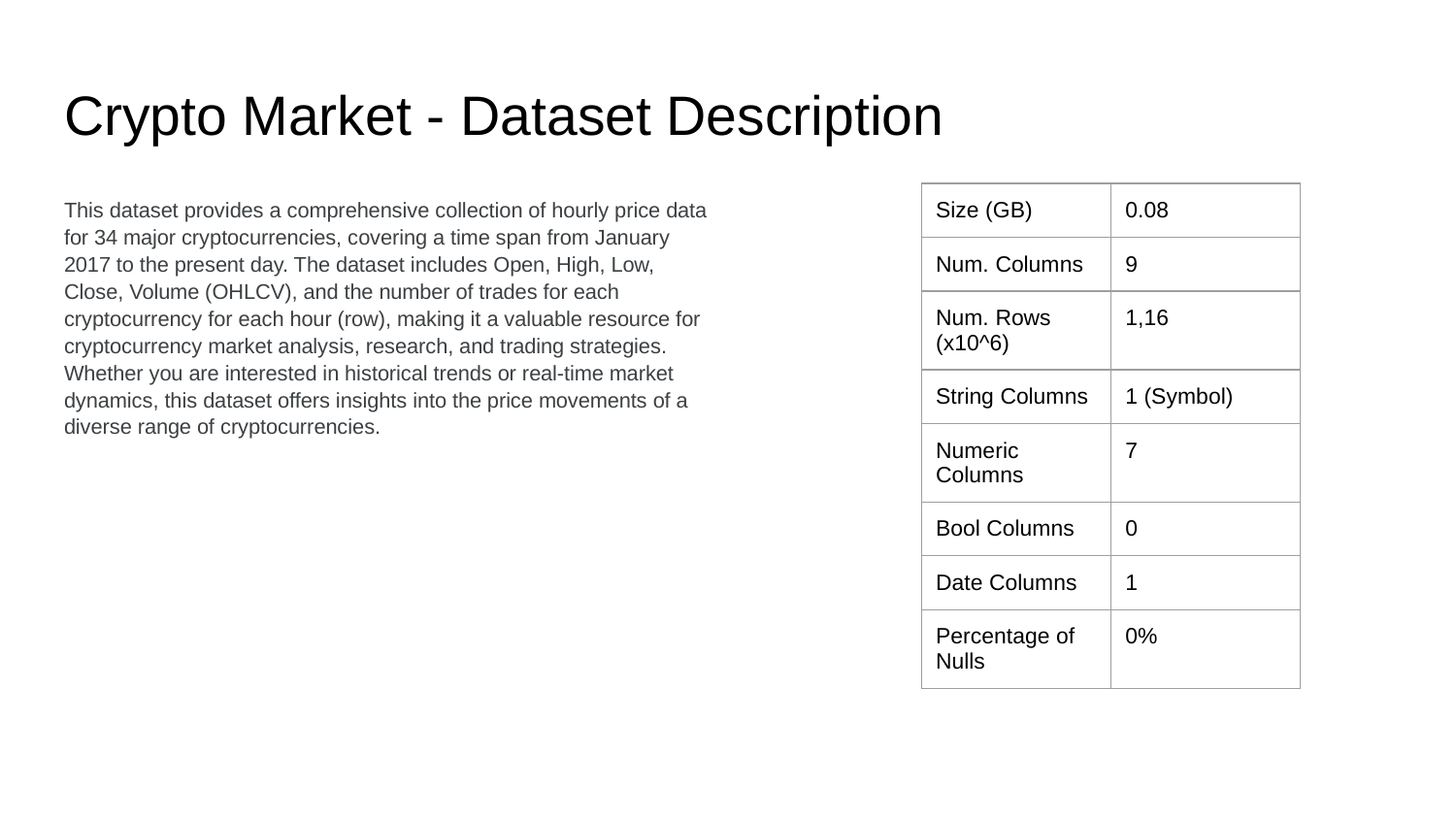

# Crypto Market - Dataset Description
This dataset provides a comprehensive collection of hourly price data for 34 major cryptocurrencies, covering a time span from January 2017 to the present day. The dataset includes Open, High, Low, Close, Volume (OHLCV), and the number of trades for each cryptocurrency for each hour (row), making it a valuable resource for cryptocurrency market analysis, research, and trading strategies. Whether you are interested in historical trends or real-time market dynamics, this dataset offers insights into the price movements of a diverse range of cryptocurrencies.
| Size (GB) | 0.08 |
| --- | --- |
| Num. Columns | 9 |
| Num. Rows (x10^6) | 1,16 |
| String Columns | 1 (Symbol) |
| Numeric Columns | 7 |
| Bool Columns | 0 |
| Date Columns | 1 |
| Percentage of Nulls | 0% |